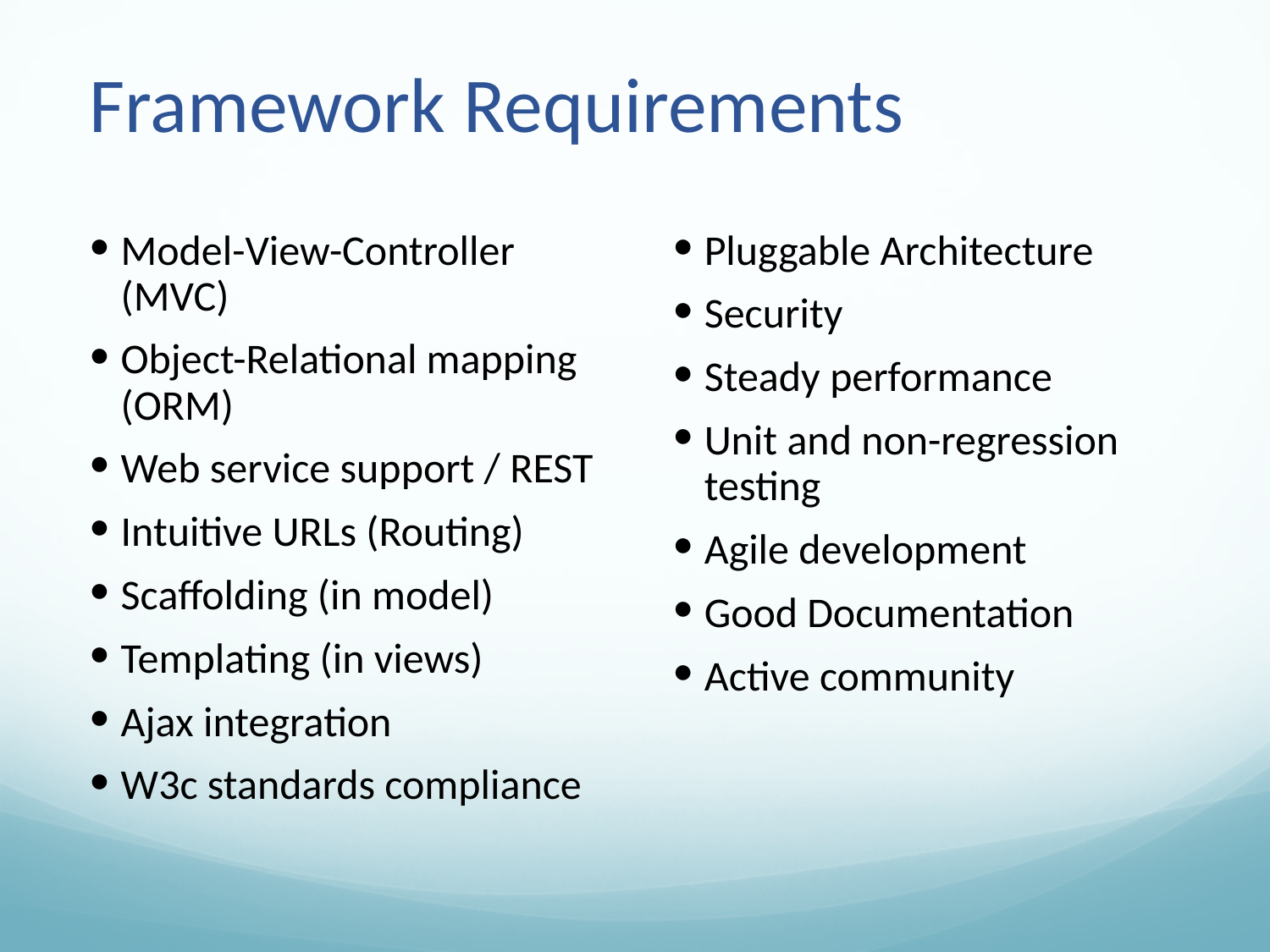

# Framework Requirements
Model-View-Controller (MVC)
Object-Relational mapping (ORM)
Web service support / REST
Intuitive URLs (Routing)
Scaffolding (in model)
Templating (in views)
Ajax integration
W3c standards compliance
Pluggable Architecture
Security
Steady performance
Unit and non-regression testing
Agile development
Good Documentation
Active community